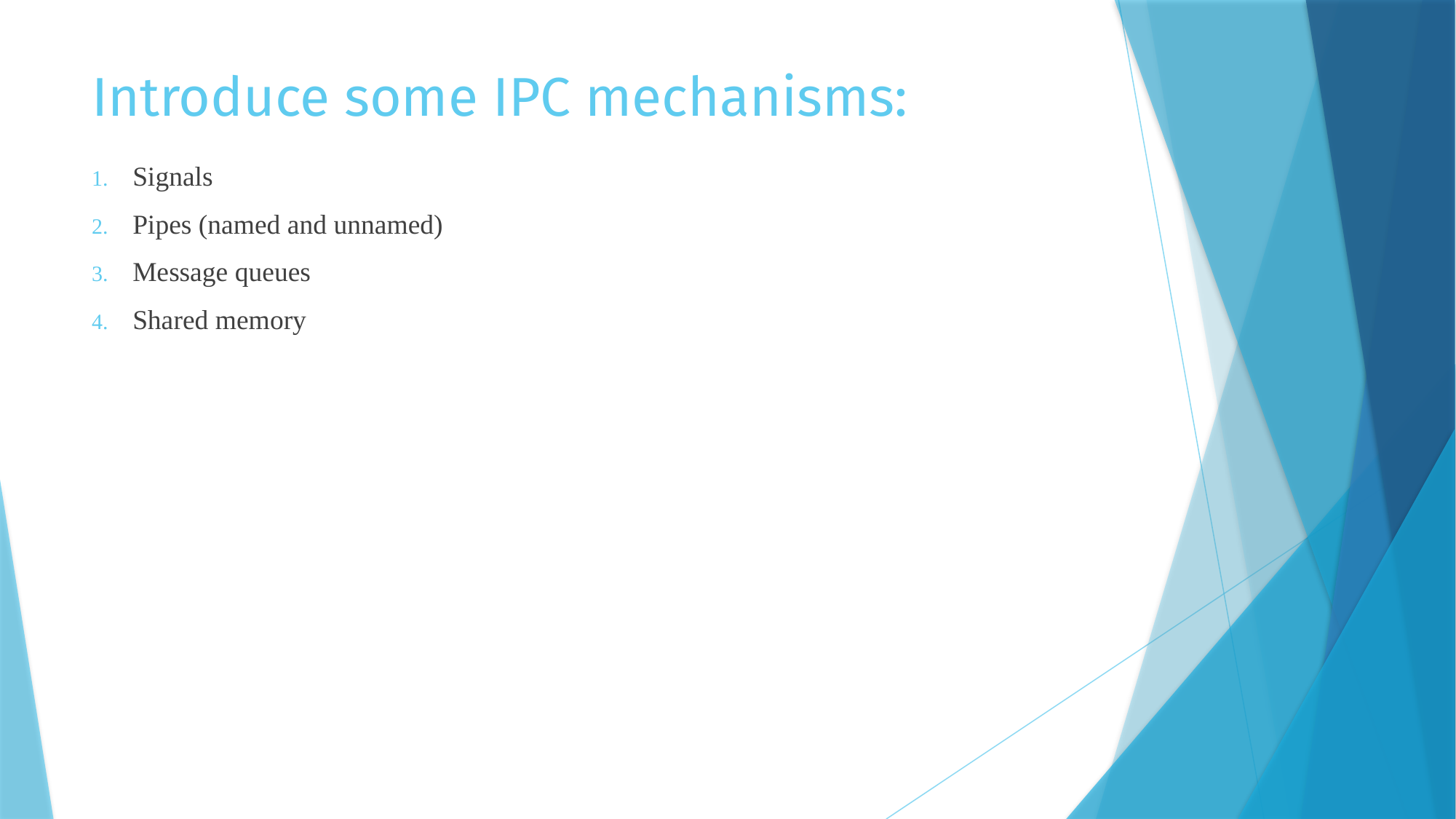

# Introduce some IPC mechanisms:
Signals
Pipes (named and unnamed)
Message queues
Shared memory